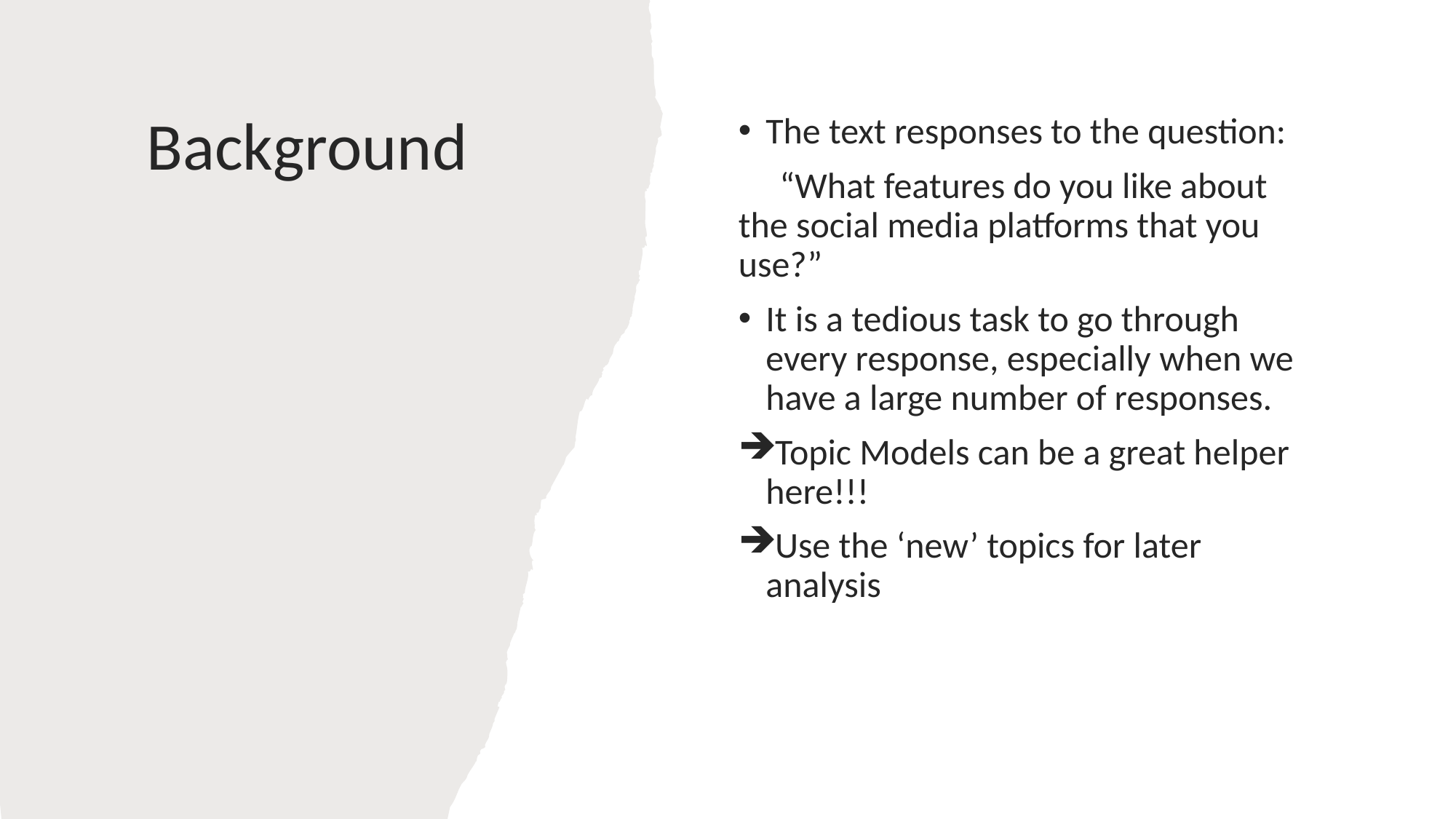

# Background
The text responses to the question:
     “What features do you like about the social media platforms that you use?”
It is a tedious task to go through every response, especially when we have a large number of responses.
Topic Models can be a great helper here!!!
Use the ‘new’ topics for later analysis